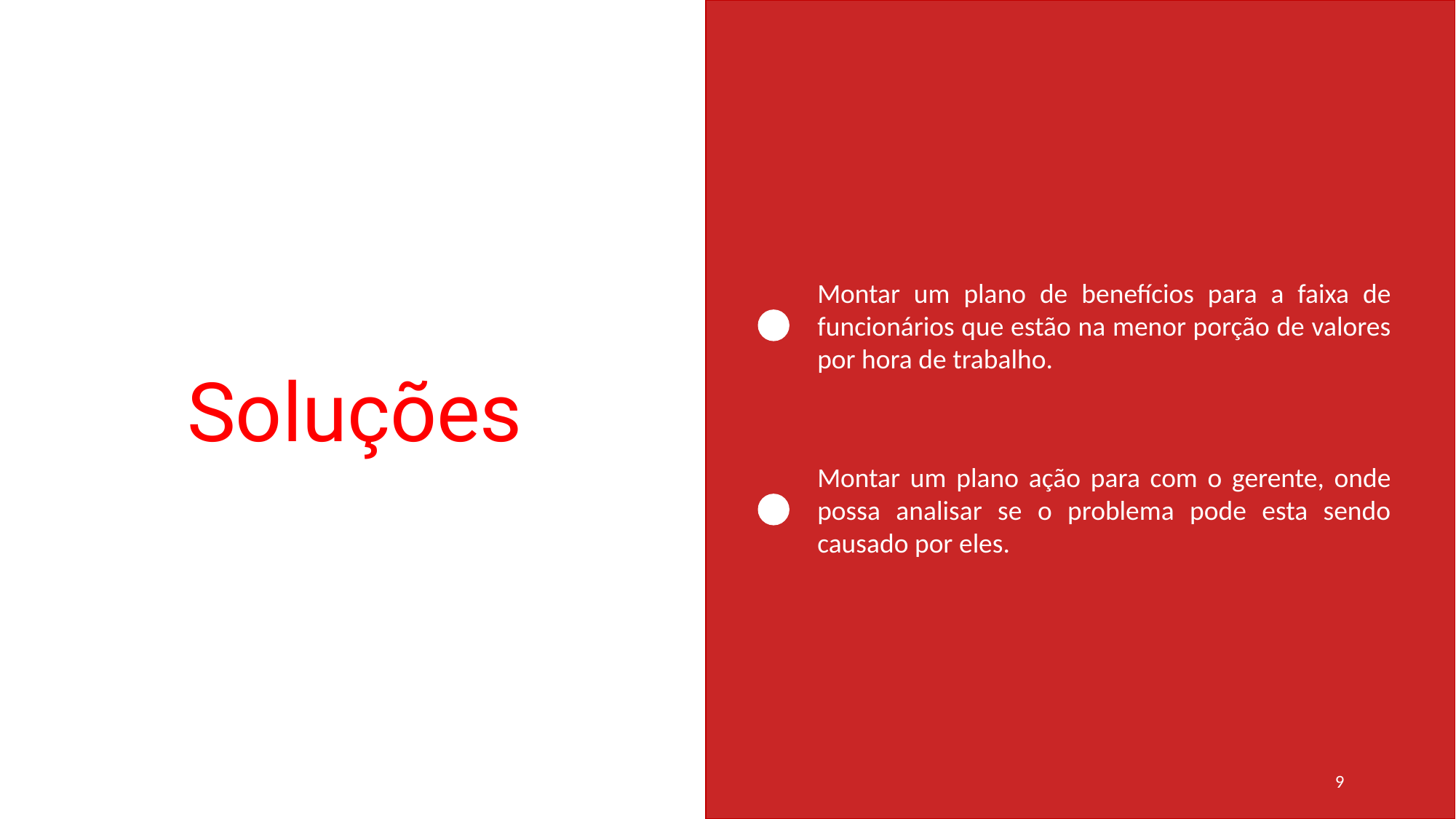

Montar um plano de benefícios para a faixa de funcionários que estão na menor porção de valores por hora de trabalho.

Soluções
Montar um plano ação para com o gerente, onde possa analisar se o problema pode esta sendo causado por eles.

9